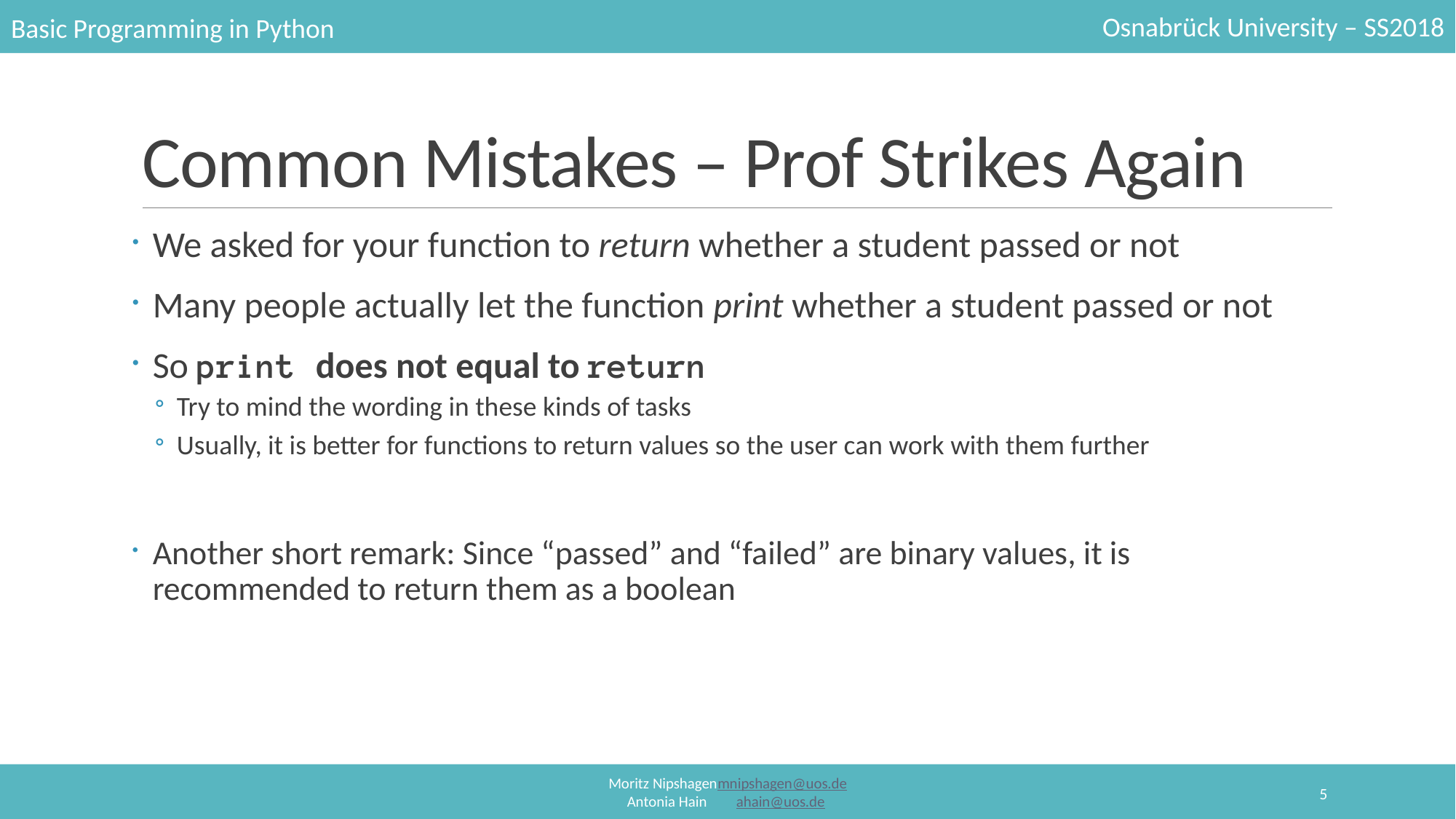

# Common Mistakes – Prof Strikes Again
We asked for your function to return whether a student passed or not
Many people actually let the function print whether a student passed or not
So print does not equal to return
Try to mind the wording in these kinds of tasks
Usually, it is better for functions to return values so the user can work with them further

Another short remark: Since “passed” and “failed” are binary values, it is recommended to return them as a boolean
5